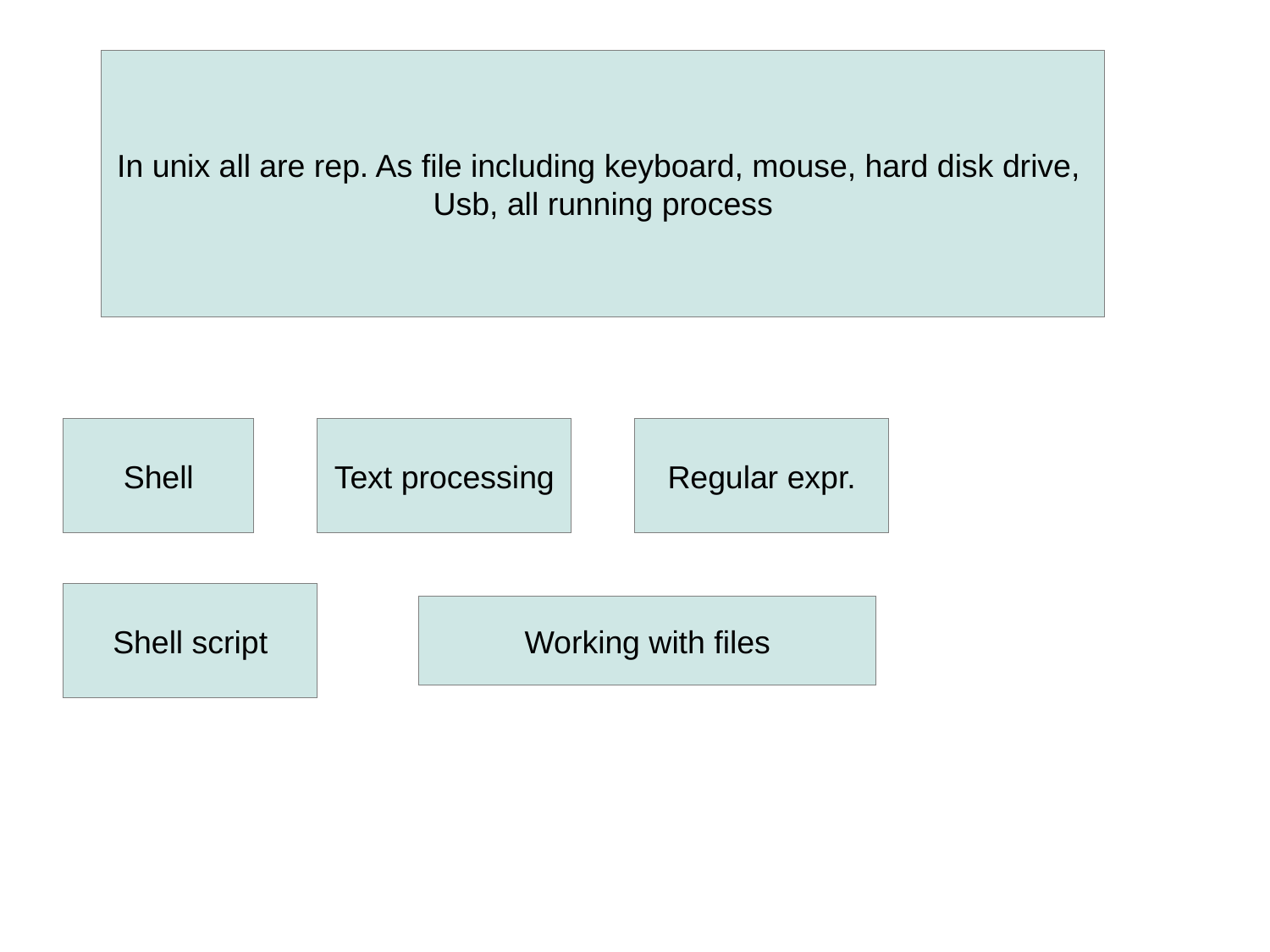

In unix all are rep. As file including keyboard, mouse, hard disk drive,
Usb, all running process
Shell
Text processing
Regular expr.
Shell script
Working with files